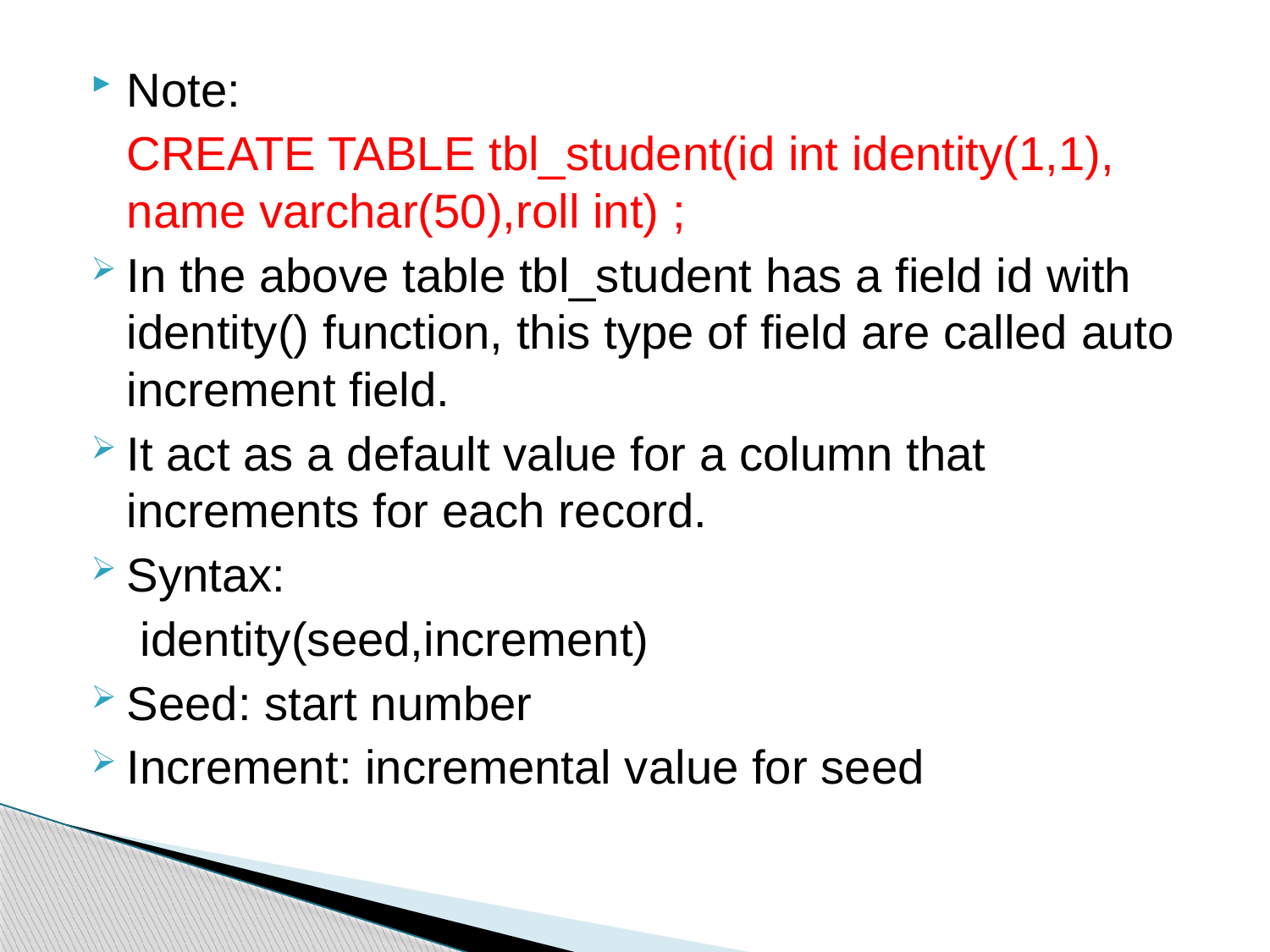

Note:
	CREATE TABLE tbl_student(id int identity(1,1), name varchar(50),roll int) ;
In the above table tbl_student has a field id with identity() function, this type of field are called auto increment field.
It act as a default value for a column that increments for each record.
Syntax:
	 identity(seed,increment)
Seed: start number
Increment: incremental value for seed